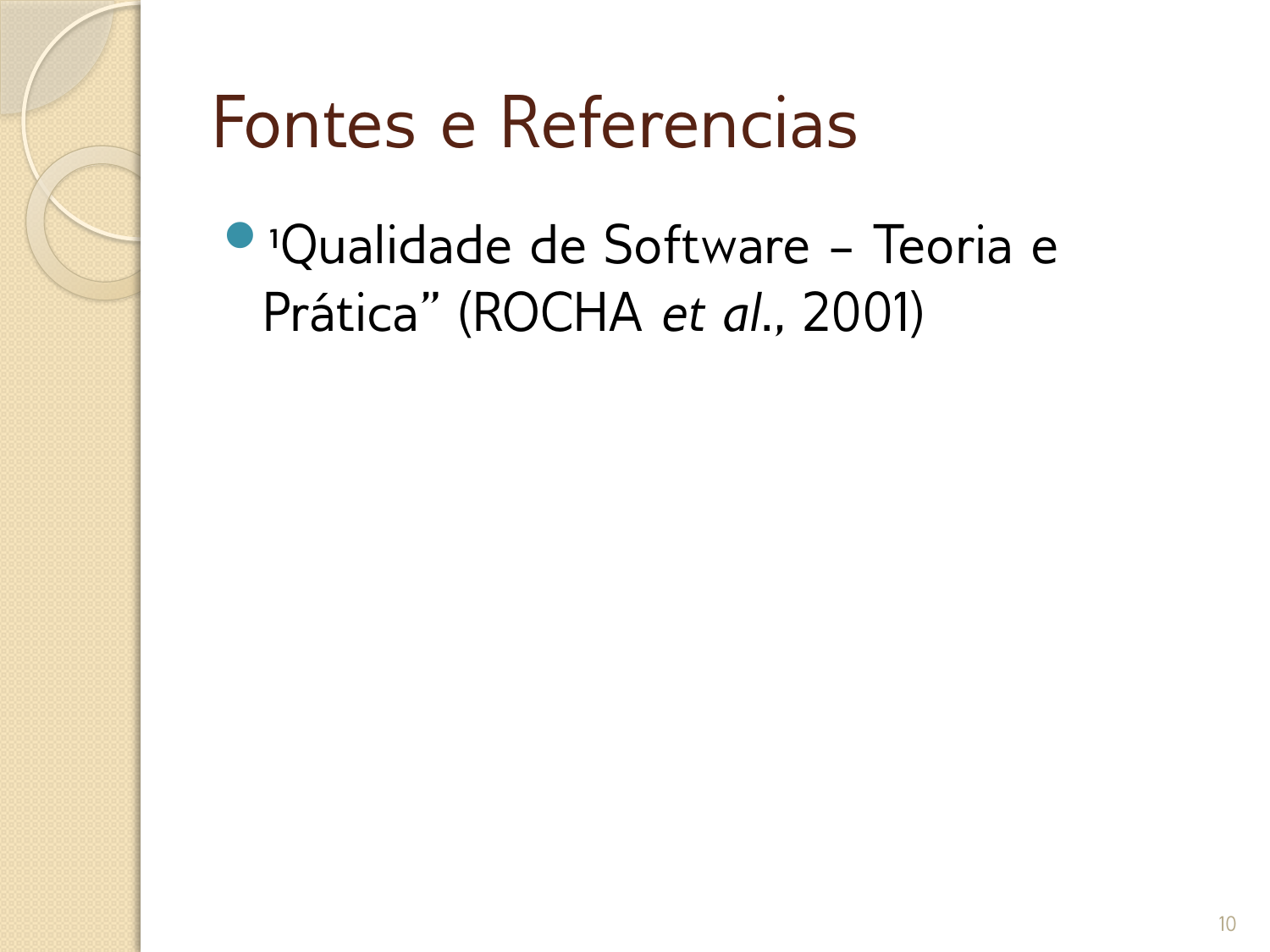

# Fontes e Referencias
¹Qualidade de Software – Teoria e Prática” (ROCHA et al., 2001)

10